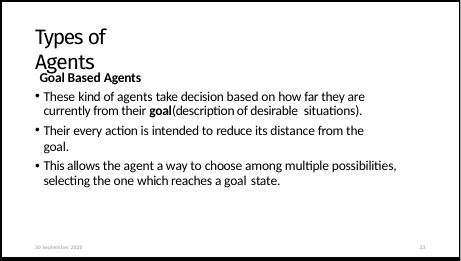

# Types of Agents
Goal Based Agents
These kind of agents take decision based on how far they are  currently from their goal(description of desirable situations).
Their every action is intended to reduce its distance from the goal.
This allows the agent a way to choose among multiple possibilities,  selecting the one which reaches a goal state.
30 September 2020
23